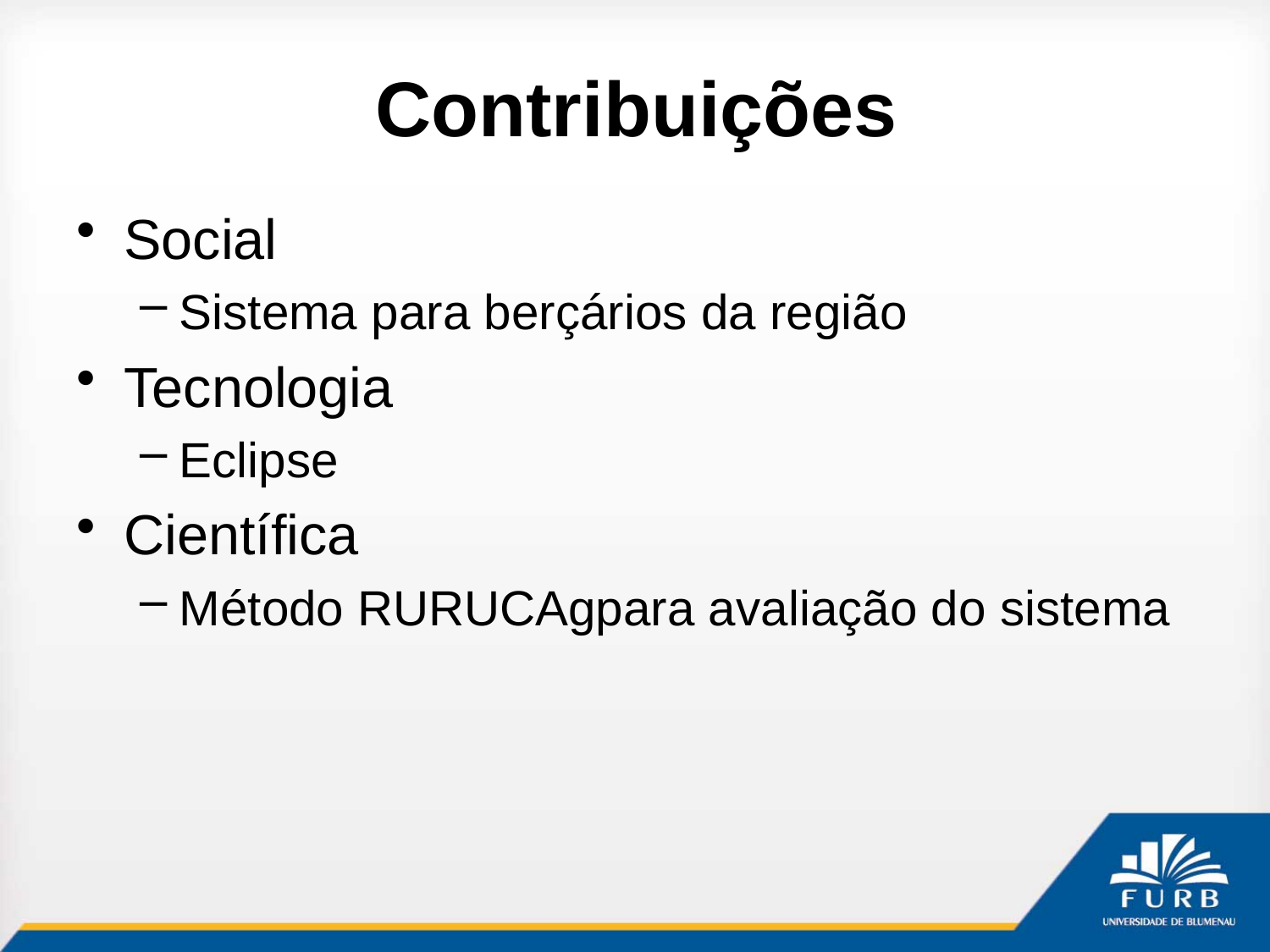

# Contribuições
Social
Sistema para berçários da região
Tecnologia
Eclipse
Científica
Método RURUCAgpara avaliação do sistema